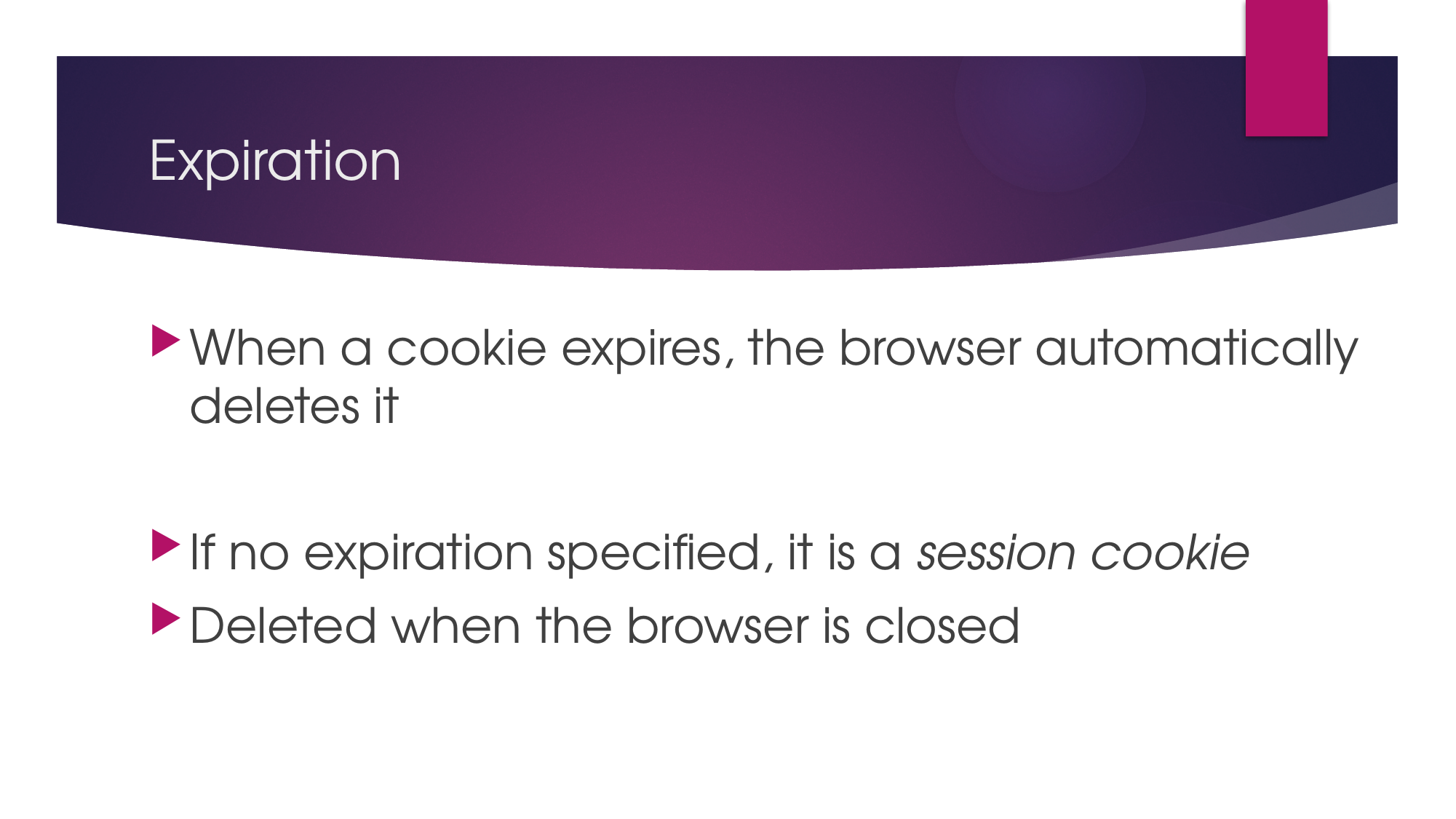

# Expiration
When a cookie expires, the browser automatically deletes it

If no expiration specified, it is a session cookie
Deleted when the browser is closed